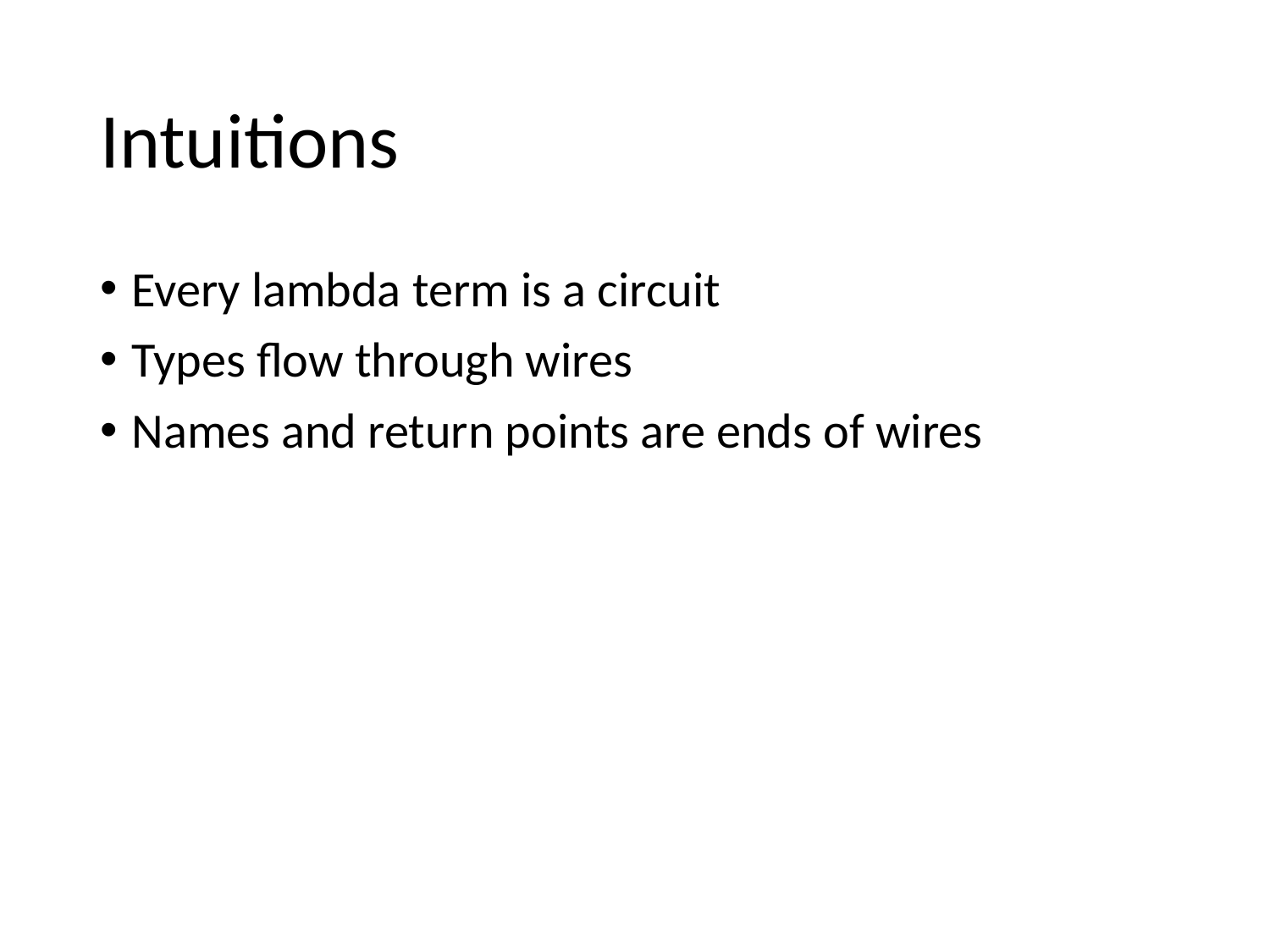

# Intuitions
Every lambda term is a circuit
Types ﬂow through wires
Names and return points are ends of wires